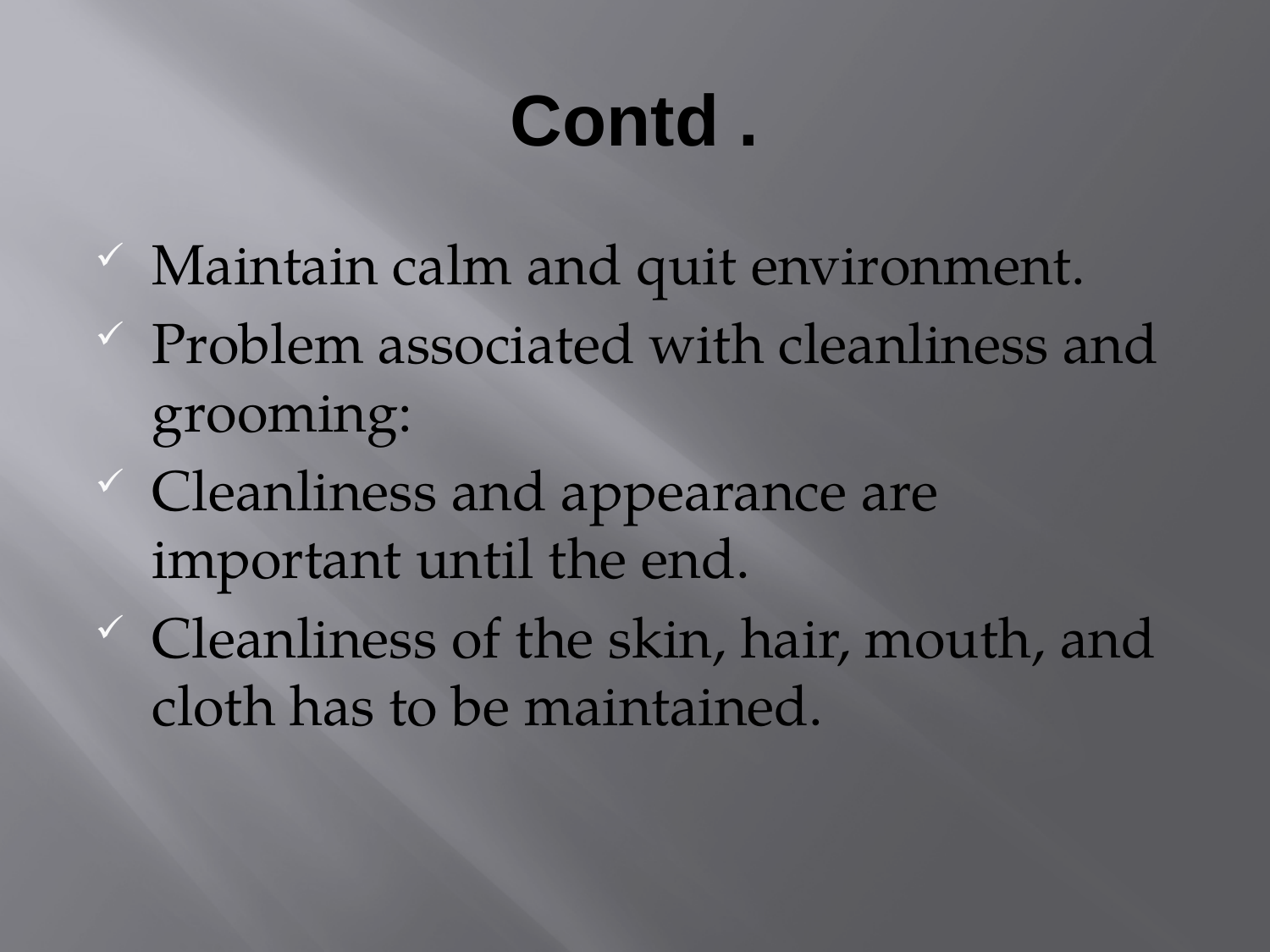

# Contd .
Maintain calm and quit environment.
Problem associated with cleanliness and grooming:
Cleanliness and appearance are important until the end.
Cleanliness of the skin, hair, mouth, and cloth has to be maintained.